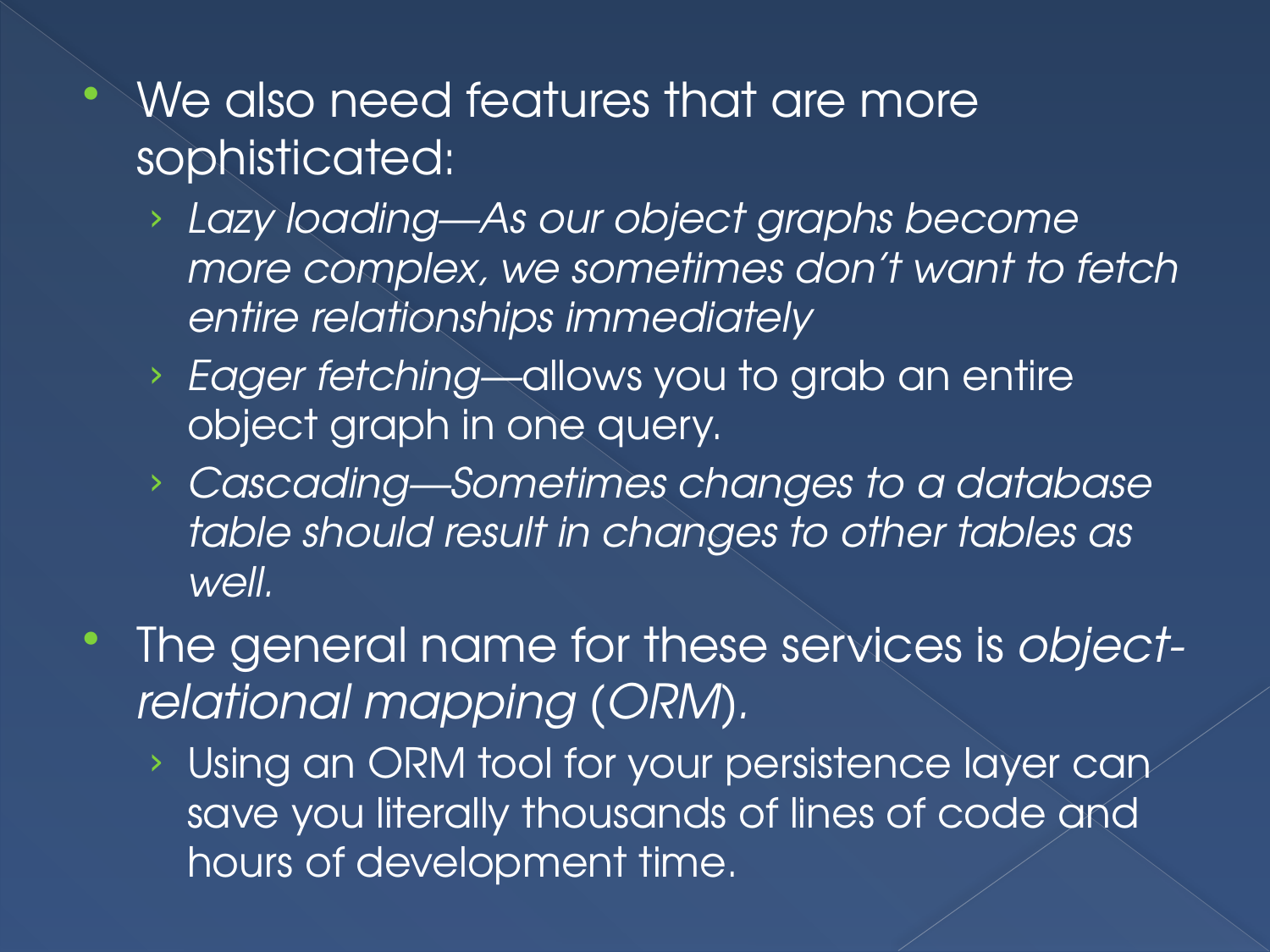

We also need features that are more sophisticated:
Lazy loading—As our object graphs become more complex, we sometimes don’t want to fetch entire relationships immediately
Eager fetching—allows you to grab an entire object graph in one query.
Cascading—Sometimes changes to a database table should result in changes to other tables as well.
The general name for these services is object-relational mapping (ORM).
Using an ORM tool for your persistence layer can save you literally thousands of lines of code and hours of development time.